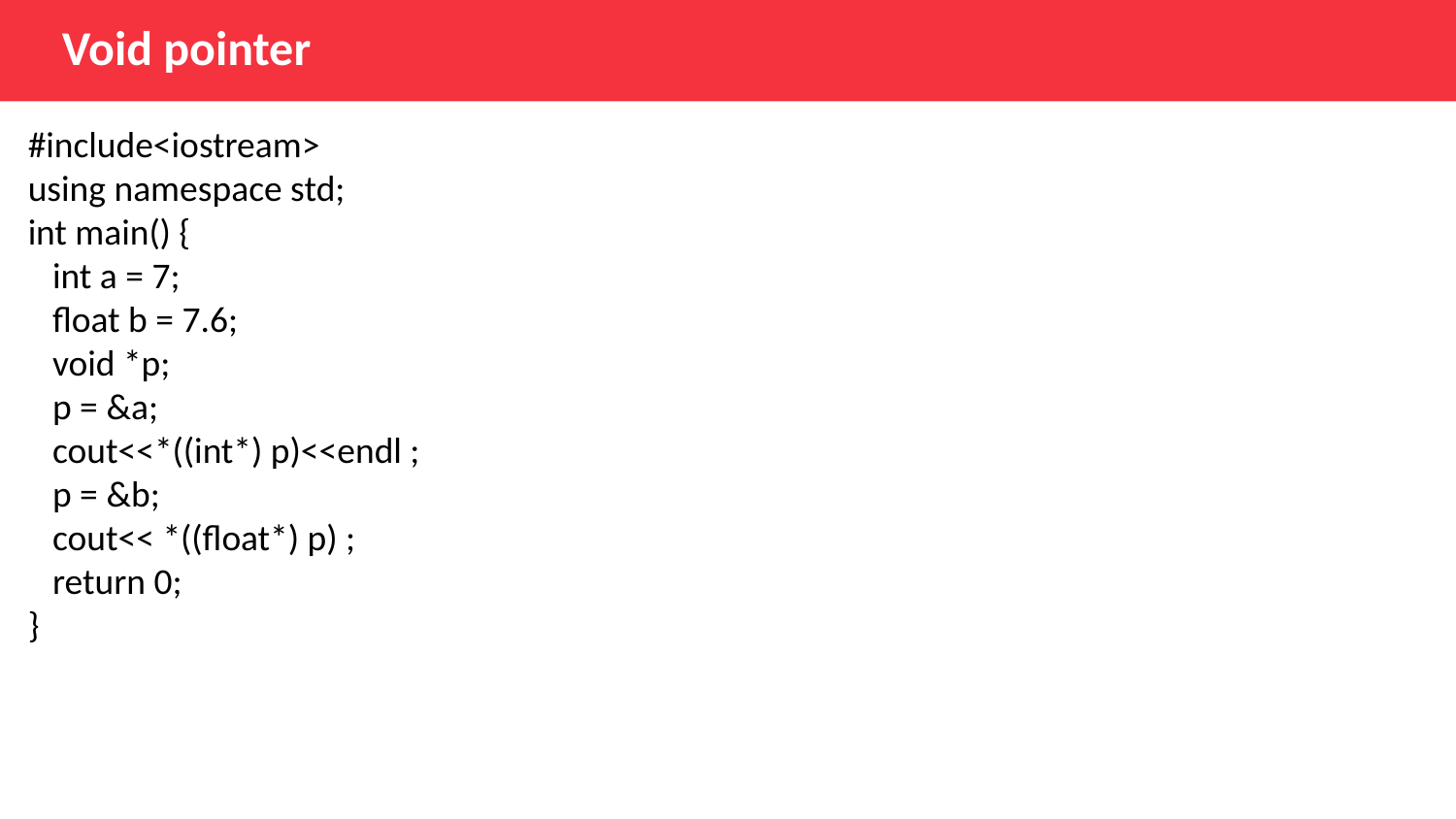

Void pointer
#include<iostream>
using namespace std;
int main() {
   int a = 7;
   float b = 7.6;
   void *p;
   p = &a;
   cout<<*((int*) p)<<endl ;
   p = &b;
   cout<< *((float*) p) ;
   return 0;
}